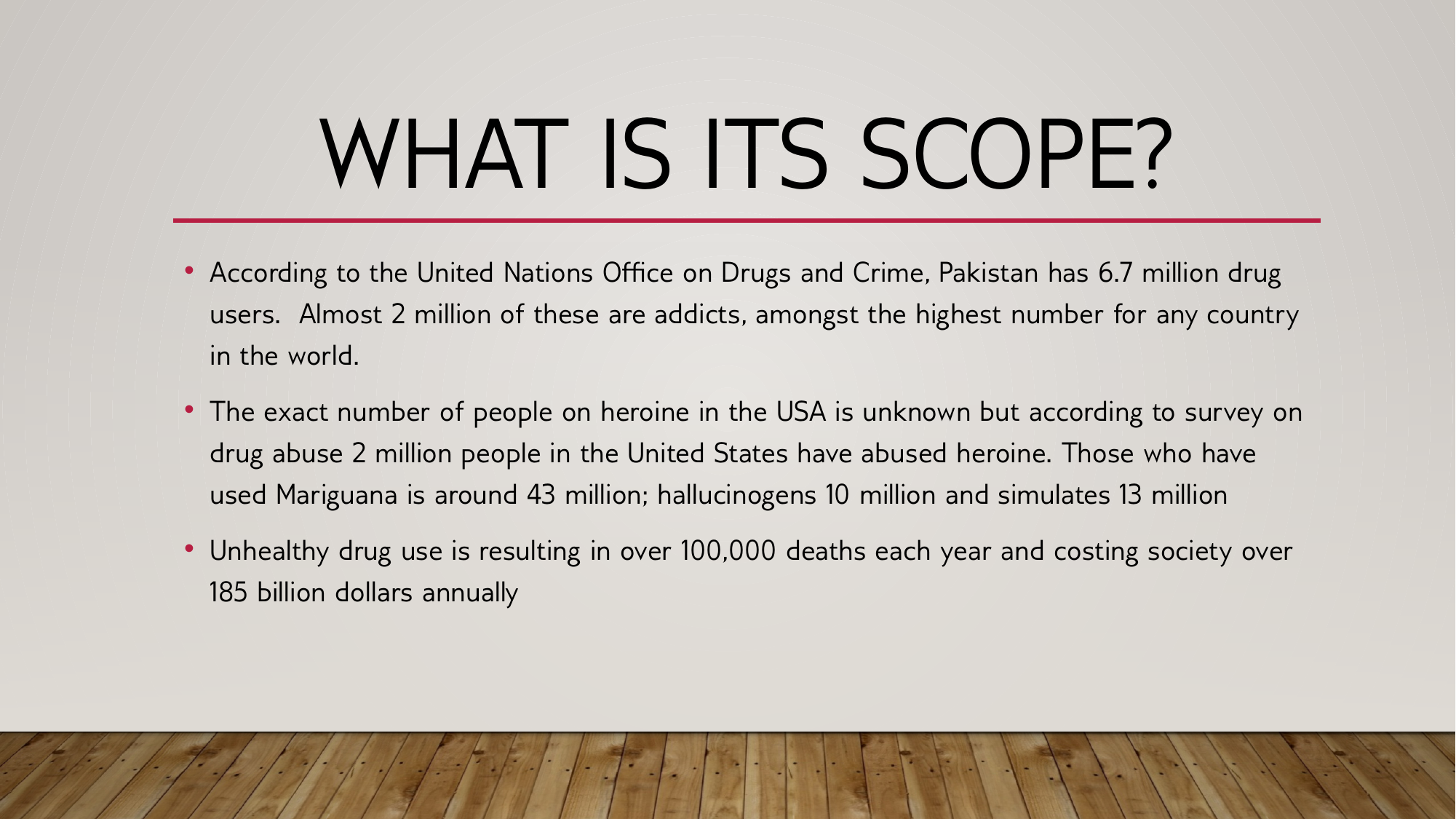

# What is its scope?
According to the United Nations Office on Drugs and Crime, Pakistan has 6.7 million drug users.  Almost 2 million of these are addicts, amongst the highest number for any country in the world.
The exact number of people on heroine in the USA is unknown but according to survey on drug abuse 2 million people in the United States have abused heroine. Those who have used Mariguana is around 43 million; hallucinogens 10 million and simulates 13 million
Unhealthy drug use is resulting in over 100,000 deaths each year and costing society over 185 billion dollars annually